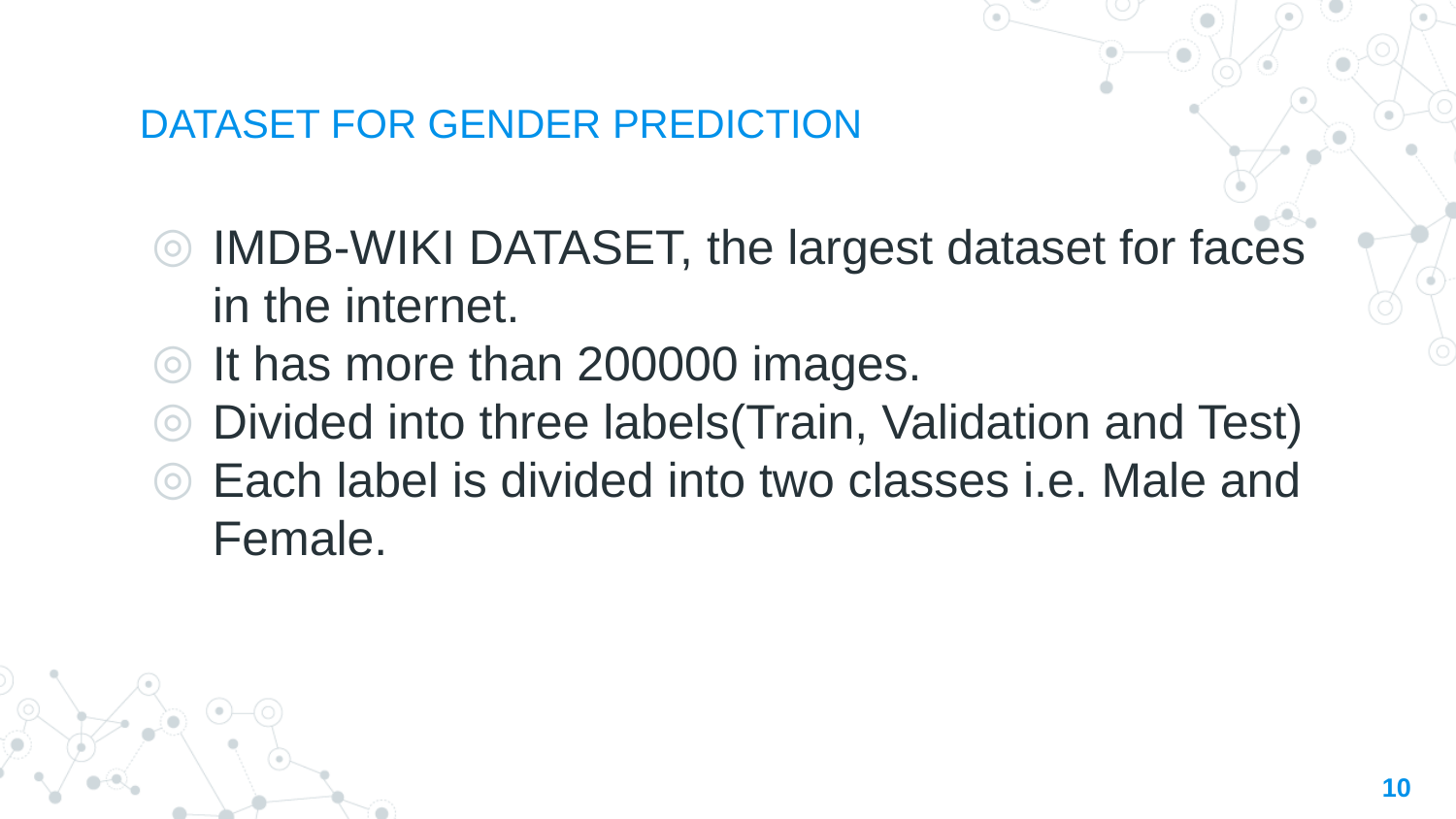

# DATASET FOR GENDER PREDICTION
IMDB-WIKI DATASET, the largest dataset for faces in the internet.
It has more than 200000 images.
Divided into three labels(Train, Validation and Test)
Each label is divided into two classes i.e. Male and Female.

10